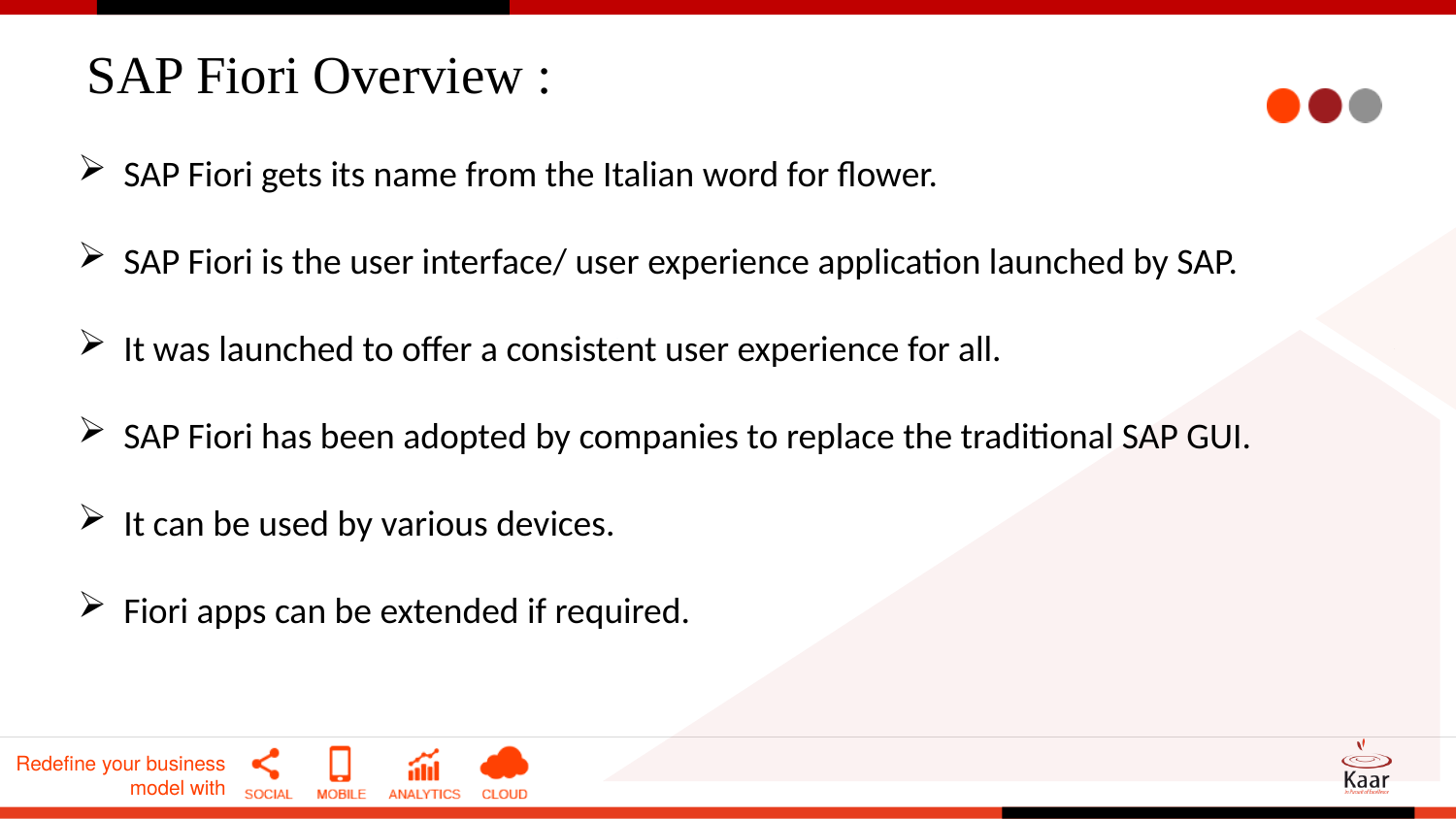

# SAP Fiori Overview :
SAP Fiori gets its name from the Italian word for flower.

SAP Fiori is the user interface/ user experience application launched by SAP.

It was launched to offer a consistent user experience for all.

SAP Fiori has been adopted by companies to replace the traditional SAP GUI.

It can be used by various devices.

Fiori apps can be extended if required.